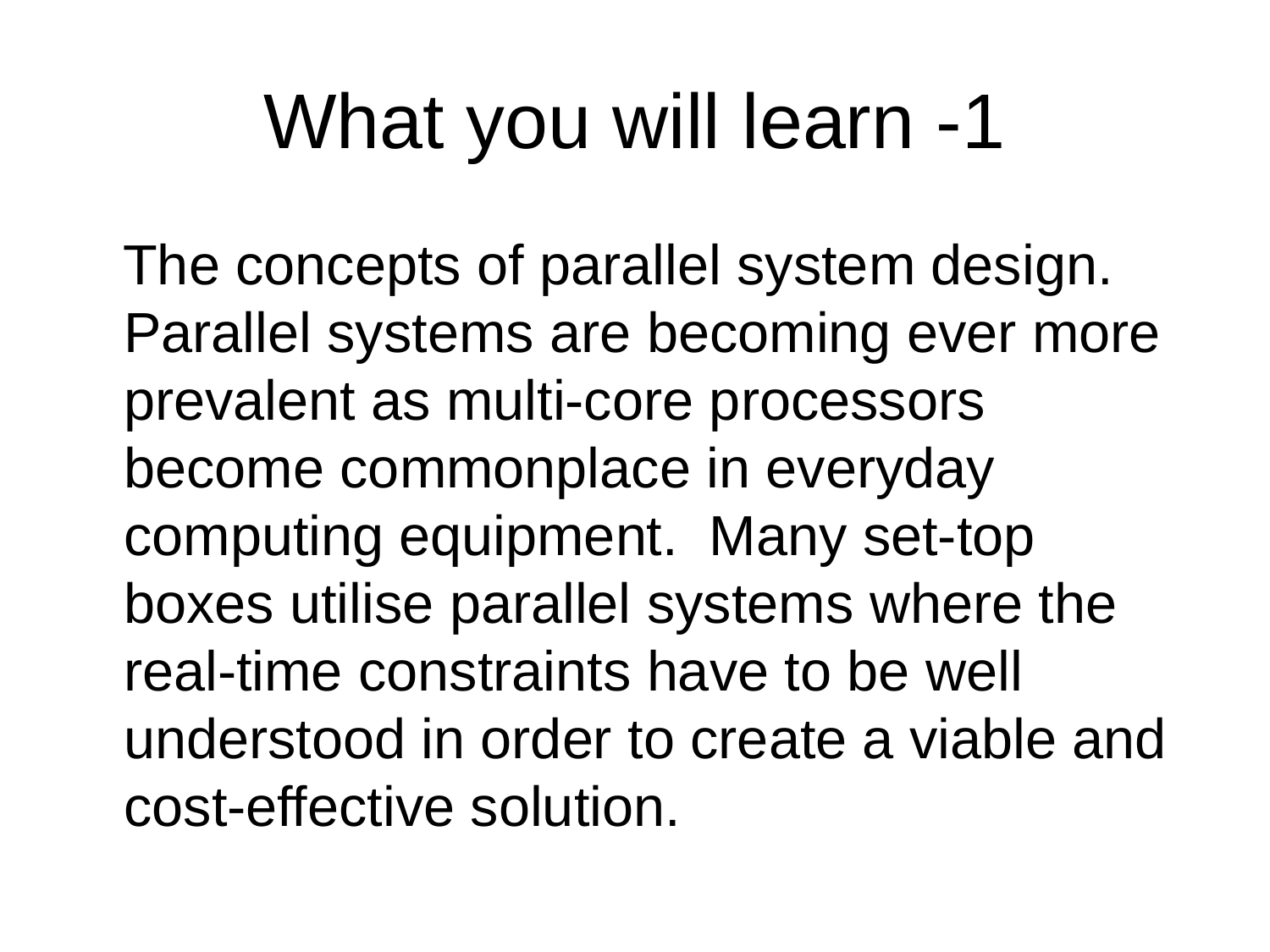

# What you will learn -1
   The concepts of parallel system design.  Parallel systems are becoming ever more prevalent as multi-core processors become commonplace in everyday computing equipment.  Many set-top boxes utilise parallel systems where the real-time constraints have to be well understood in order to create a viable and cost-effective solution.